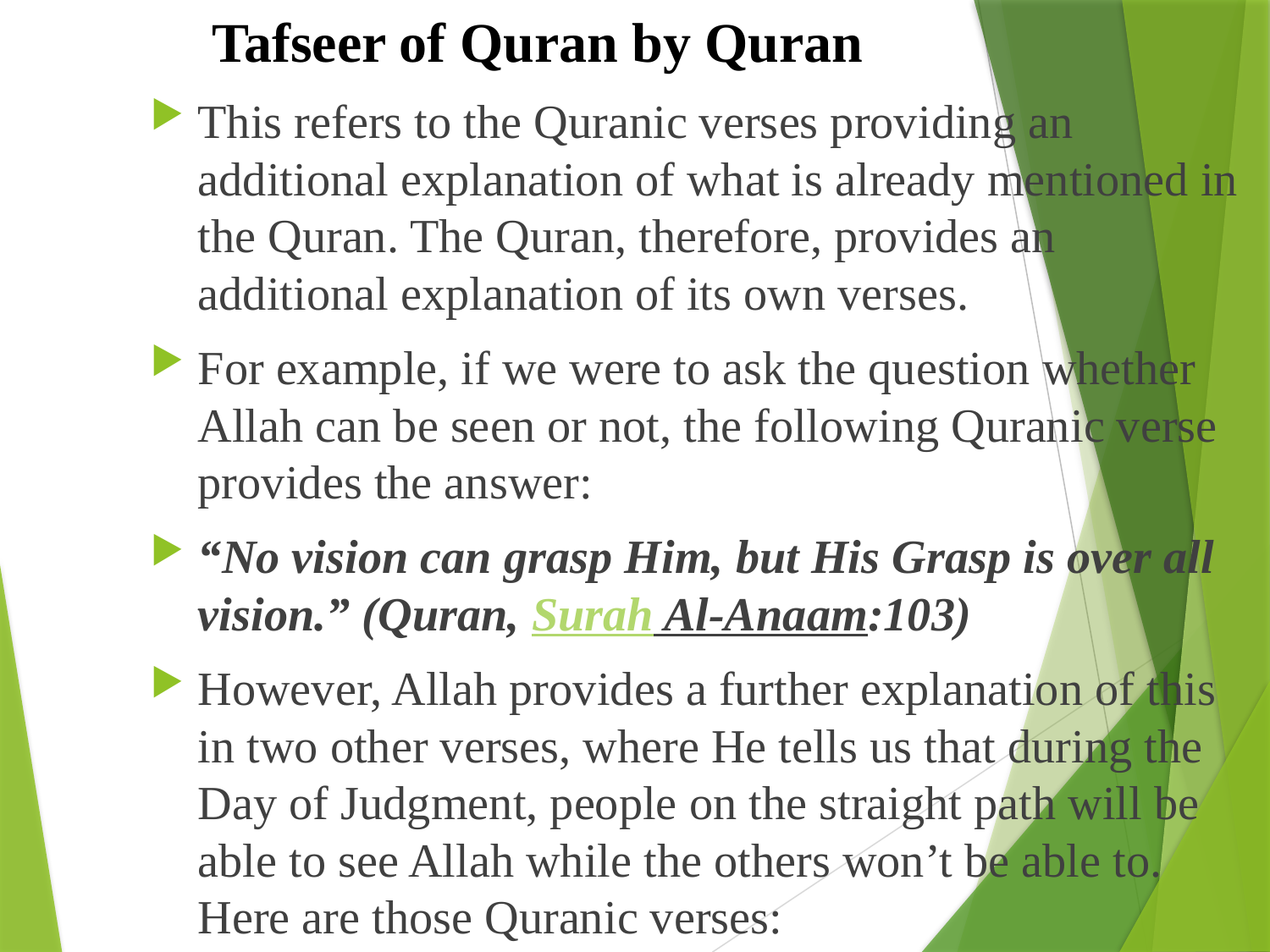

# Tafseer of Quran by Quran
This refers to the Quranic verses providing an additional explanation of what is already mentioned in the Quran. The Quran, therefore, provides an additional explanation of its own verses.
For example, if we were to ask the question whether Allah can be seen or not, the following Quranic verse provides the answer:
“No vision can grasp Him, but His Grasp is over all vision.” (Quran, Surah Al-Anaam:103)
However, Allah provides a further explanation of this in two other verses, where He tells us that during the Day of Judgment, people on the straight path will be able to see Allah while the others won’t be able to. Here are those Quranic verses: